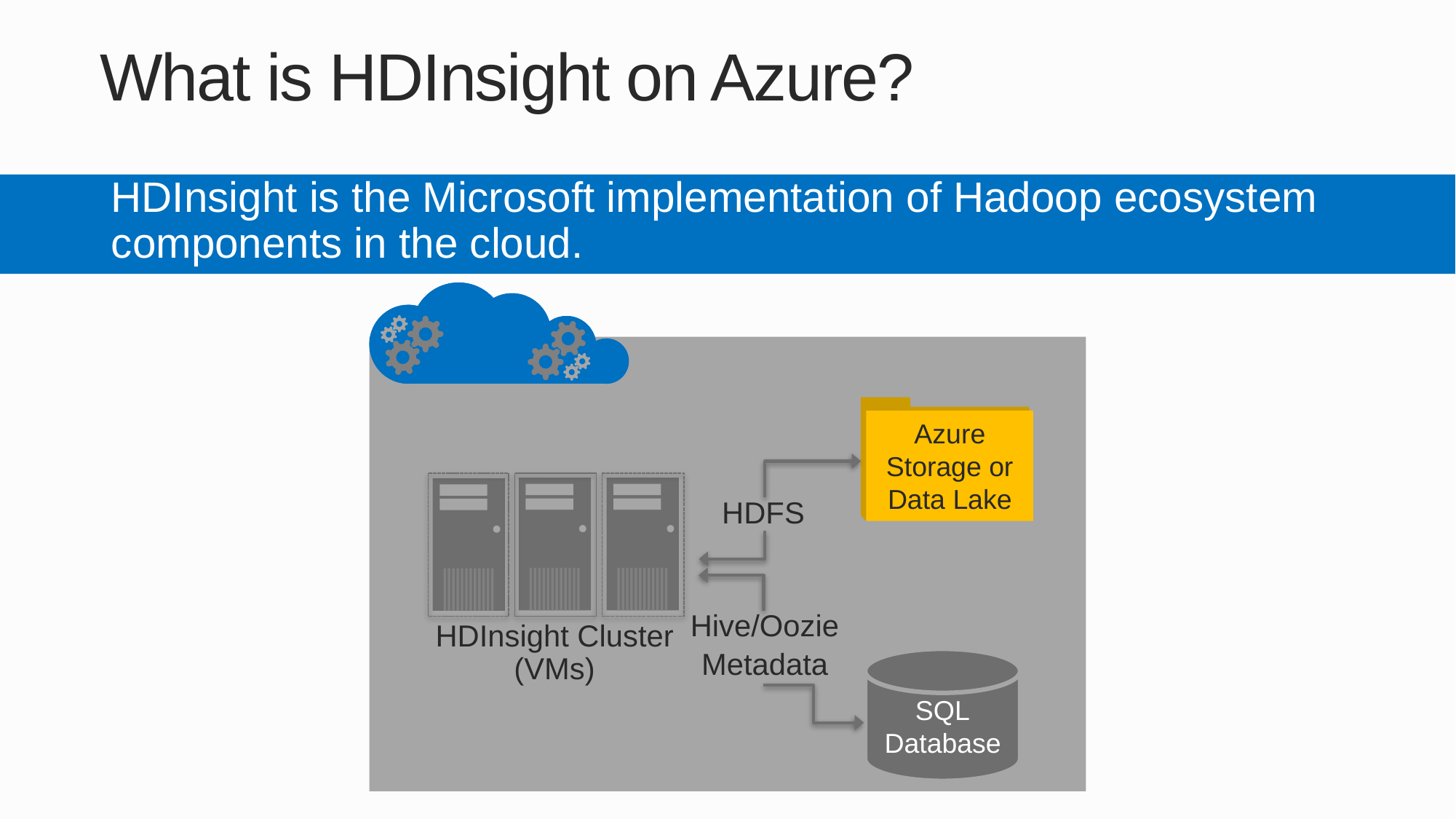

# What is HDInsight on Azure?
HDInsight is the Microsoft implementation of Hadoop ecosystem components in the cloud.

Azure Storage or Data Lake

HDFS
Hive/Oozie
Metadata
HDInsight Cluster (VMs)
SQL
Database